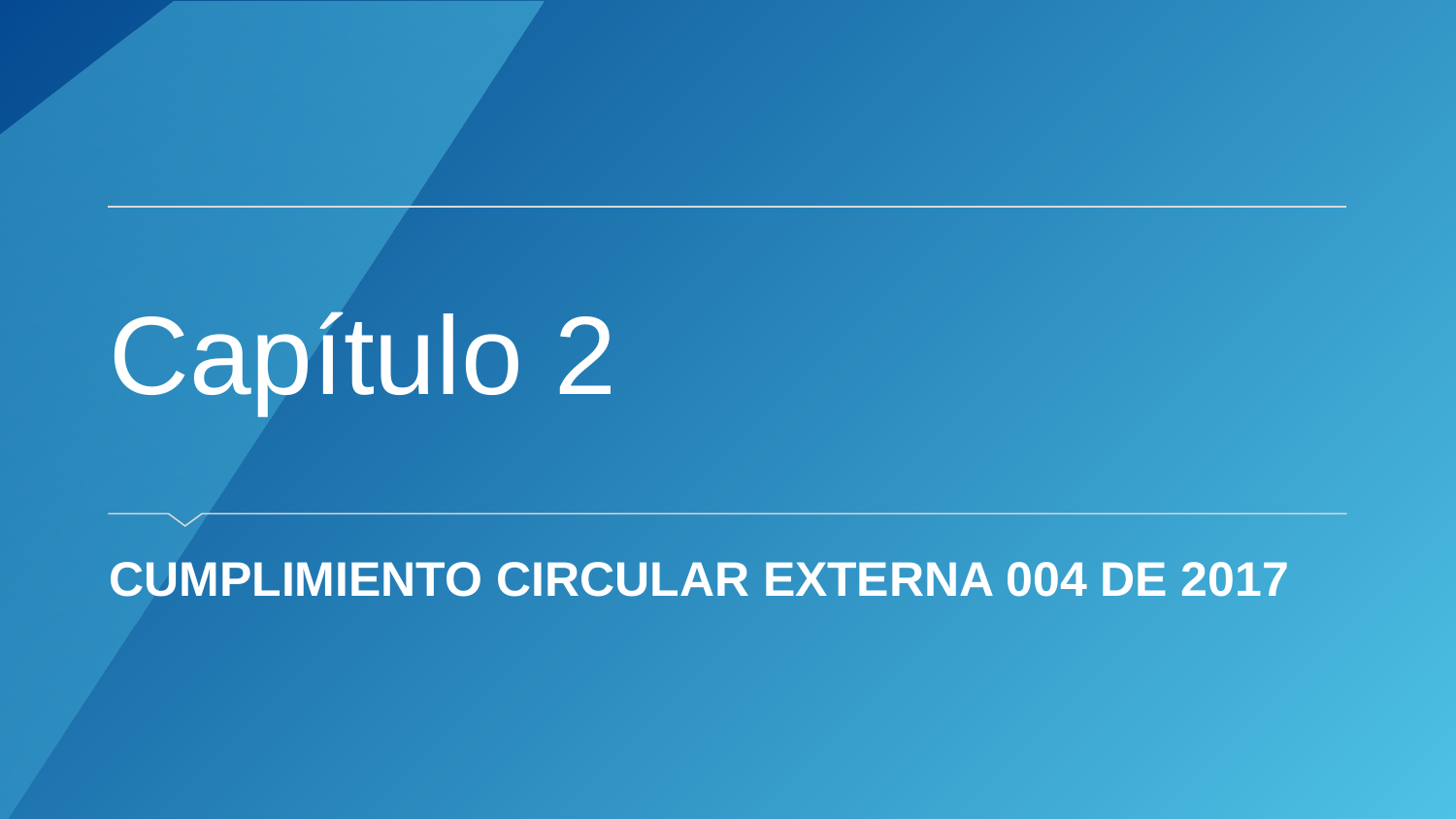

# Capítulo 2
CUMPLIMIENTO CIRCULAR EXTERNA 004 DE 2017